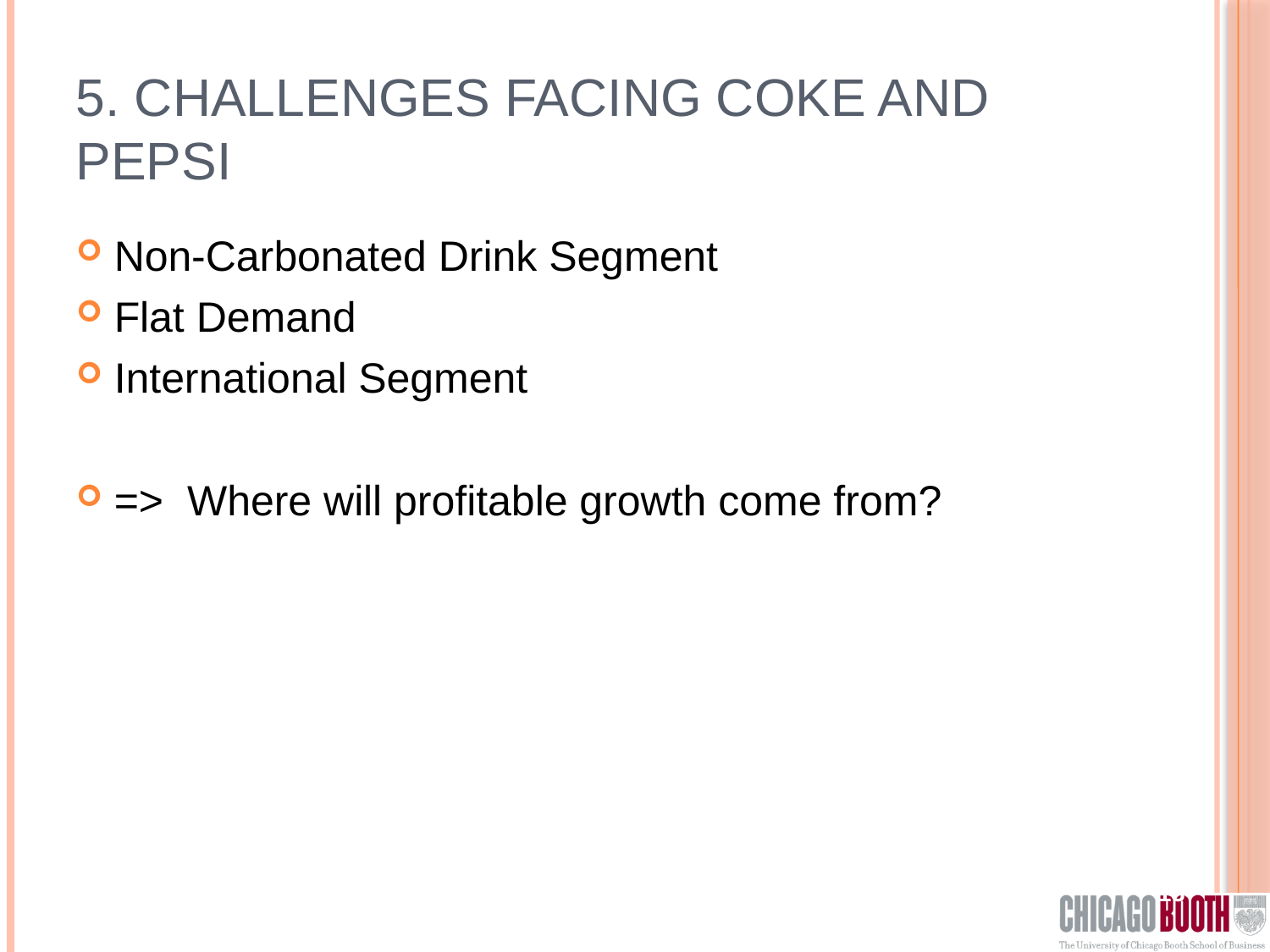

# 5. Challenges Facing Coke and Pepsi
Non-Carbonated Drink Segment
Flat Demand
International Segment

=>  Where will profitable growth come from?

Garicano/Cola 13